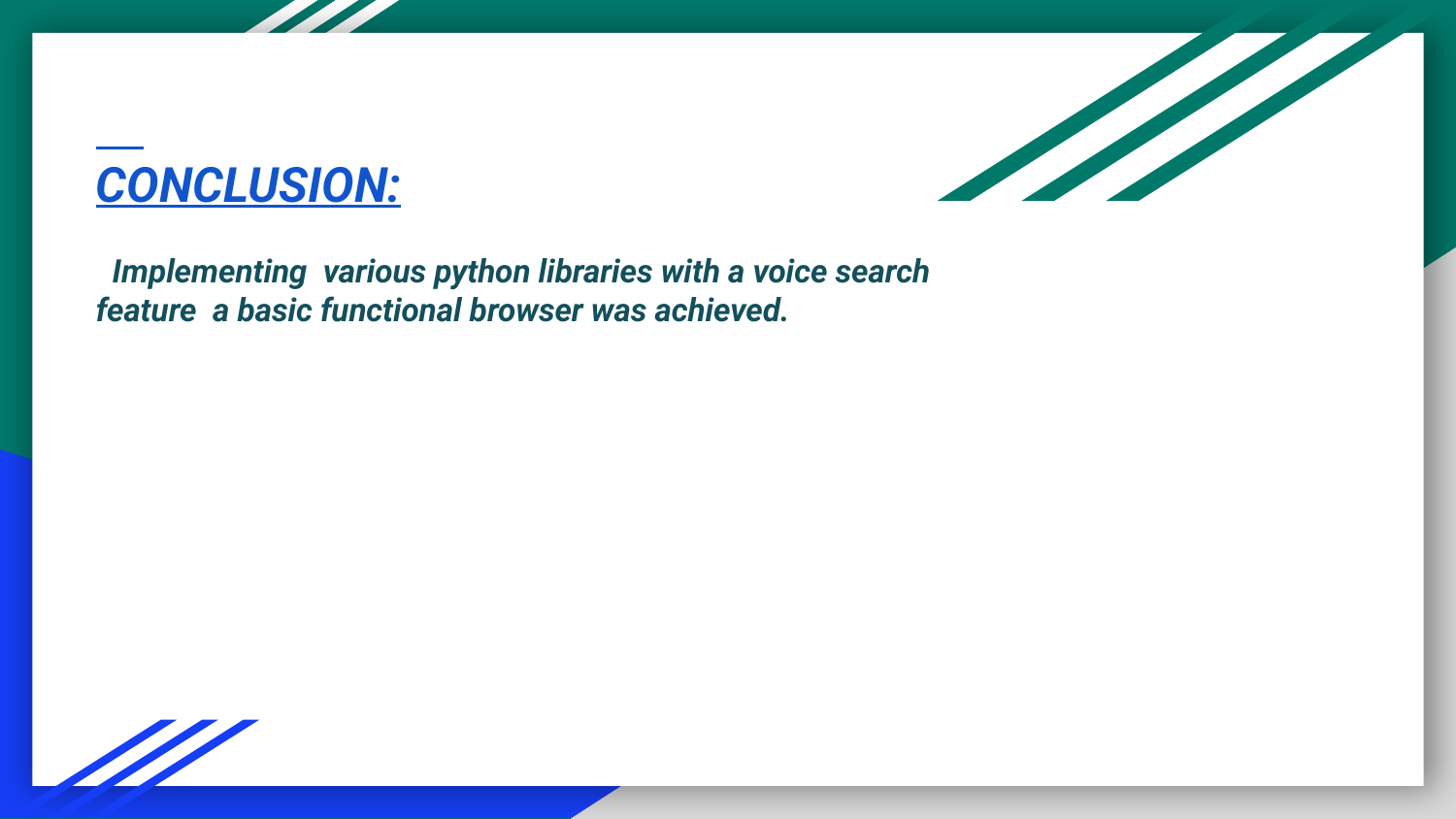

CONCLUSION:

  Implementing  various python libraries with a voice search  feature  a basic functional browser was achieved.